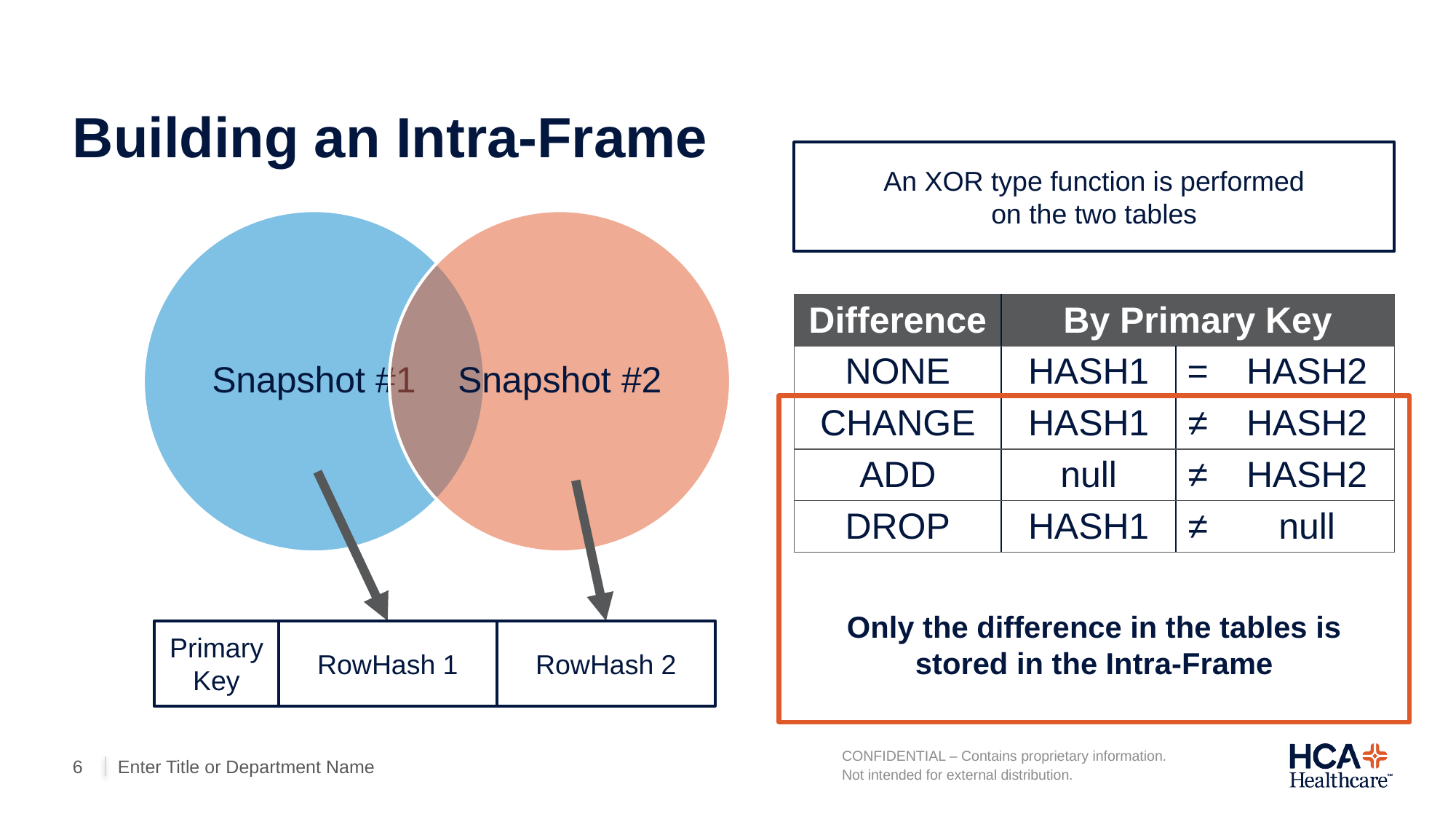

# Building an Intra-Frame
An XOR type function is performed
on the two tables
Snapshot #1
Snapshot #2
| Difference | By Primary Key |  |  |
| --- | --- | --- | --- |
| NONE | HASH1 | = | HASH2 |
| CHANGE | HASH1 | ≠ | HASH2 |
| ADD | null | ≠ | HASH2 |
| DROP | HASH1 | ≠ | null |
Only the difference in the tables is
stored in the Intra-Frame

Primary Key
RowHash 1
RowHash 2
Enter Title or Department Name